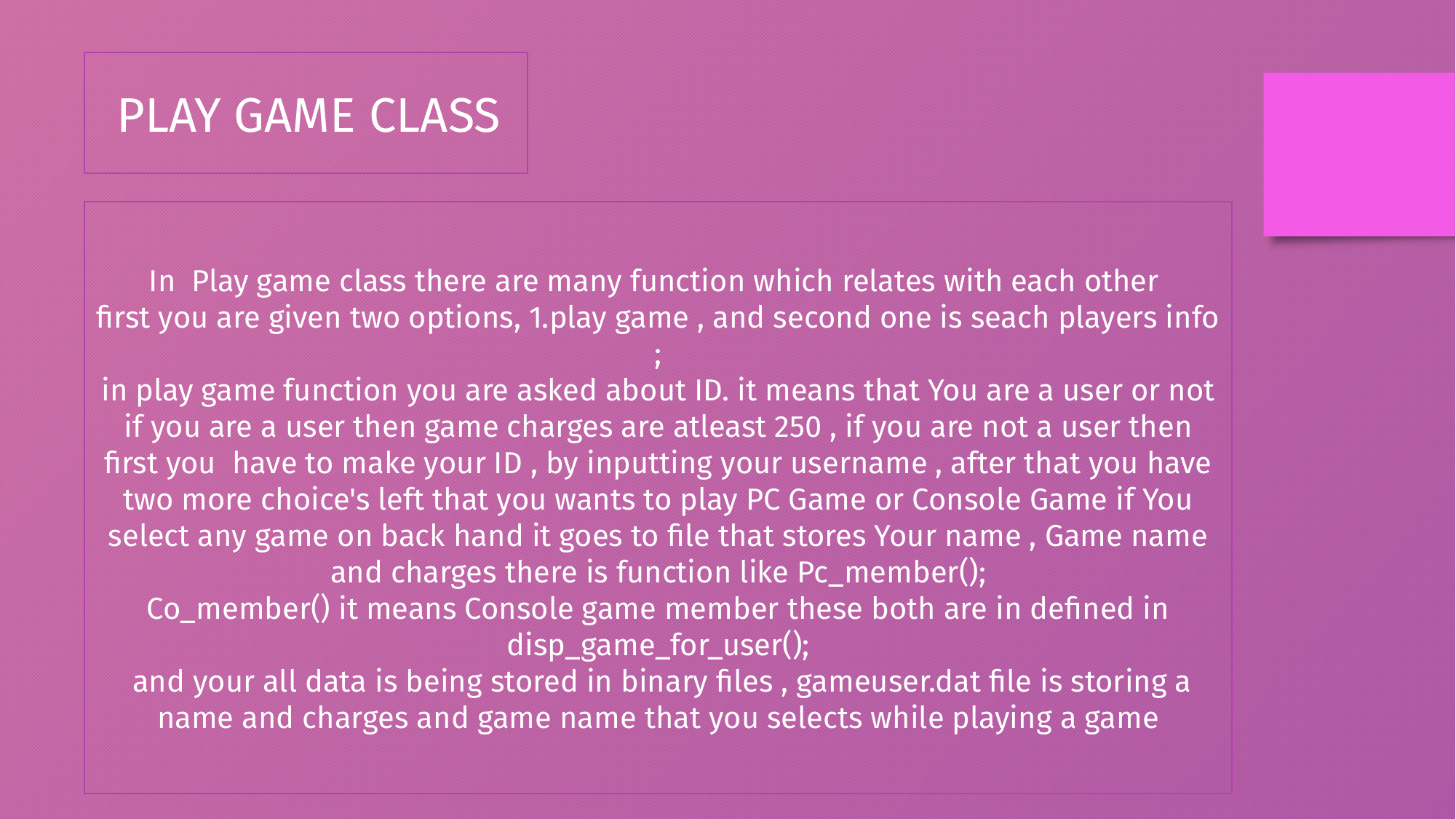

PLAY GAME CLASS
In  Play game class there are many function which relates with each other
first you are given two options, 1.play game , and second one is seach players info ;
in play game function you are asked about ID. it means that You are a user or not if you are a user then game charges are atleast 250 , if you are not a user then first you  have to make your ID , by inputting your username , after that you have two more choice's left that you wants to play PC Game or Console Game if You select any game on back hand it goes to file that stores Your name , Game name and charges there is function like Pc_member();
Co_member() it means Console game member these both are in defined in disp_game_for_user();
 and your all data is being stored in binary files , gameuser.dat file is storing a name and charges and game name that you selects while playing a game